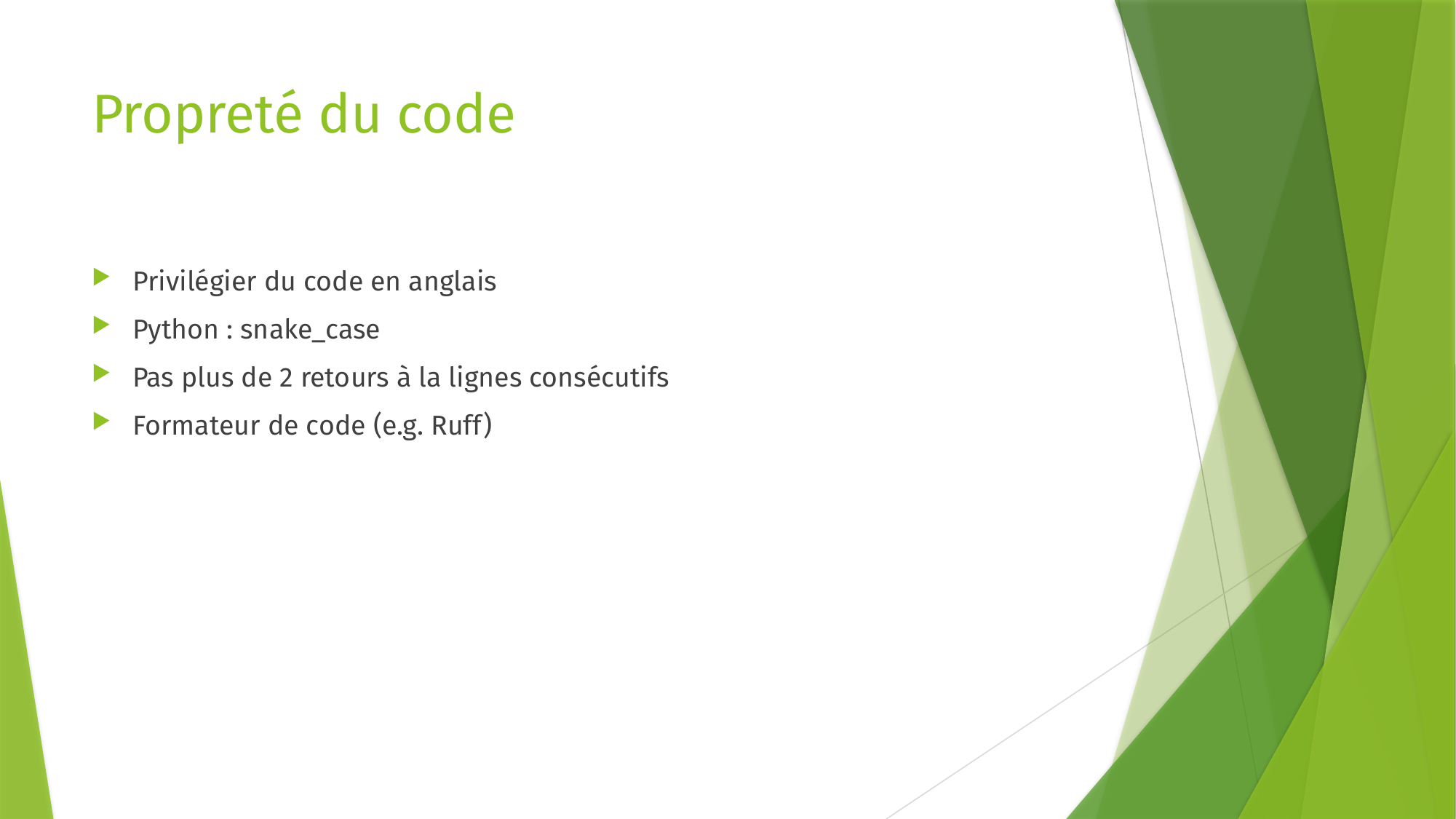

# Propreté du code
Privilégier du code en anglais
Python : snake_case
Pas plus de 2 retours à la lignes consécutifs
Formateur de code (e.g. Ruff)